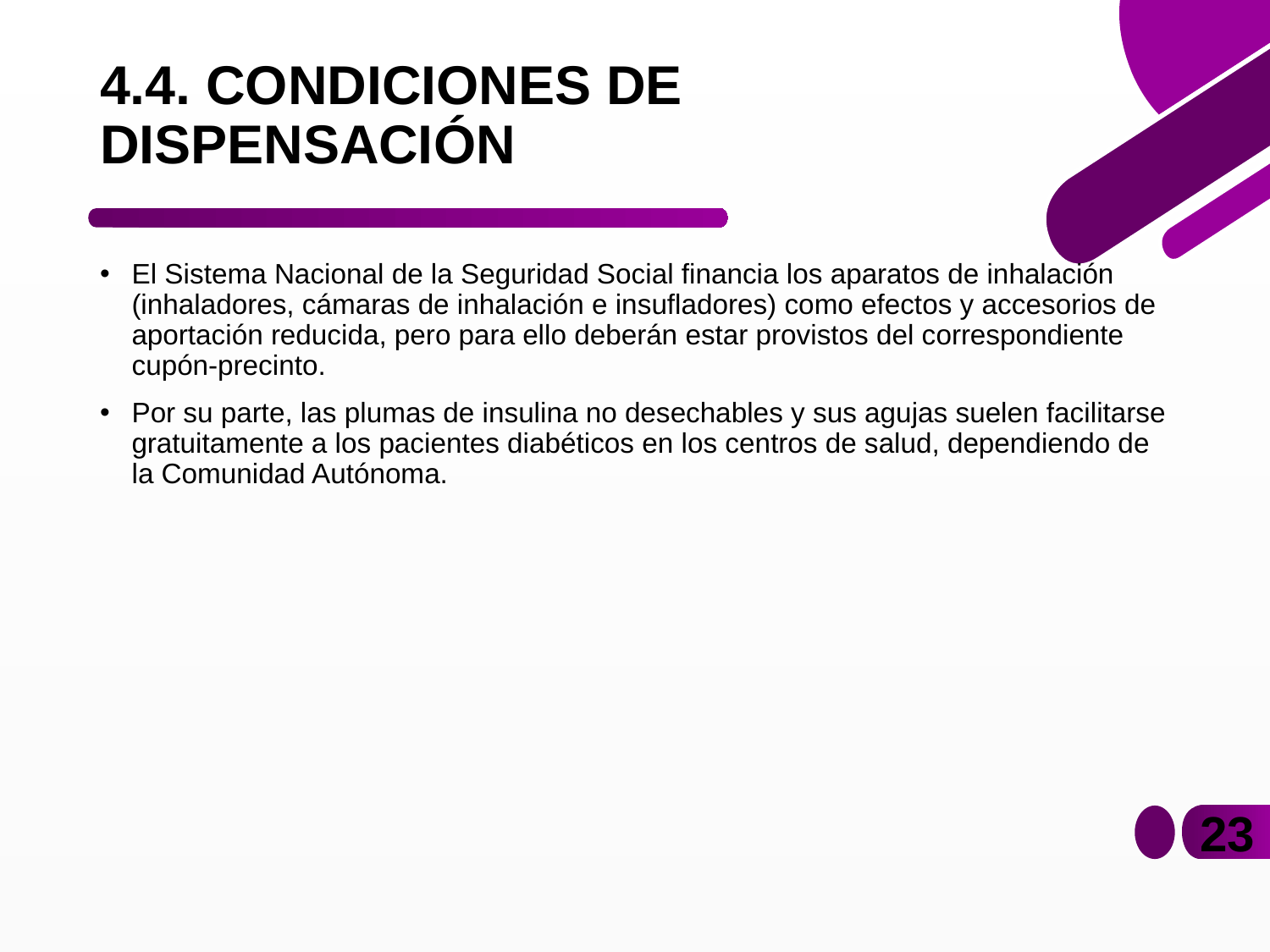

# 4.4. CONDICIONES DE DISPENSACIÓN
El Sistema Nacional de la Seguridad Social financia los aparatos de inhalación (inhaladores, cámaras de inhalación e insufladores) como efectos y accesorios de aportación reducida, pero para ello deberán estar provistos del correspondiente cupón-precinto.
Por su parte, las plumas de insulina no desechables y sus agujas suelen facilitarse gratuitamente a los pacientes diabéticos en los centros de salud, dependiendo de la Comunidad Autónoma.
23